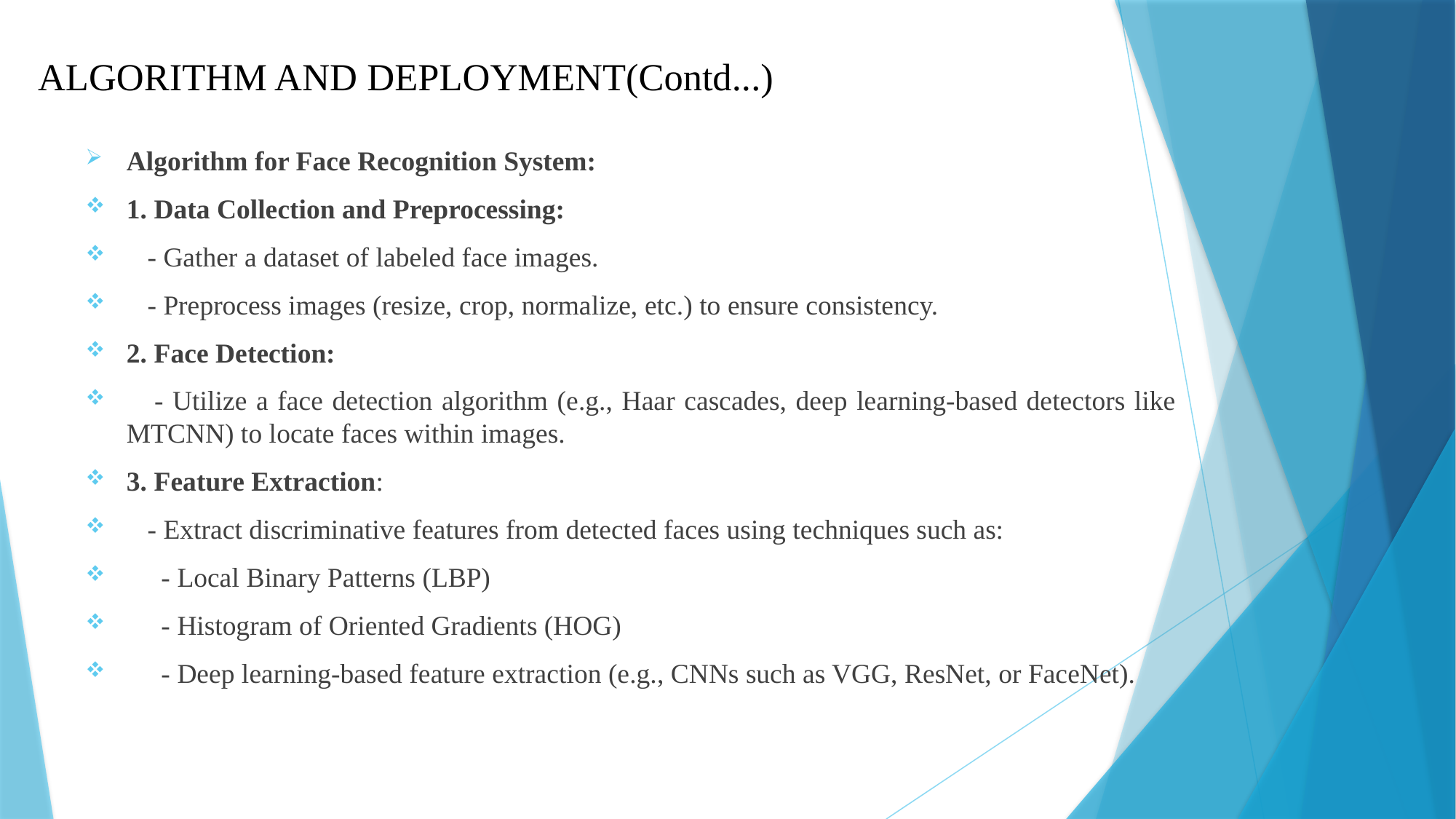

ALGORITHM AND DEPLOYMENT(Contd...)

Algorithm for Face Recognition System:
1. Data Collection and Preprocessing:
   - Gather a dataset of labeled face images.
   - Preprocess images (resize, crop, normalize, etc.) to ensure consistency.
2. Face Detection:
   - Utilize a face detection algorithm (e.g., Haar cascades, deep learning-based detectors like MTCNN) to locate faces within images.
3. Feature Extraction:
   - Extract discriminative features from detected faces using techniques such as:
     - Local Binary Patterns (LBP)
     - Histogram of Oriented Gradients (HOG)
     - Deep learning-based feature extraction (e.g., CNNs such as VGG, ResNet, or FaceNet).